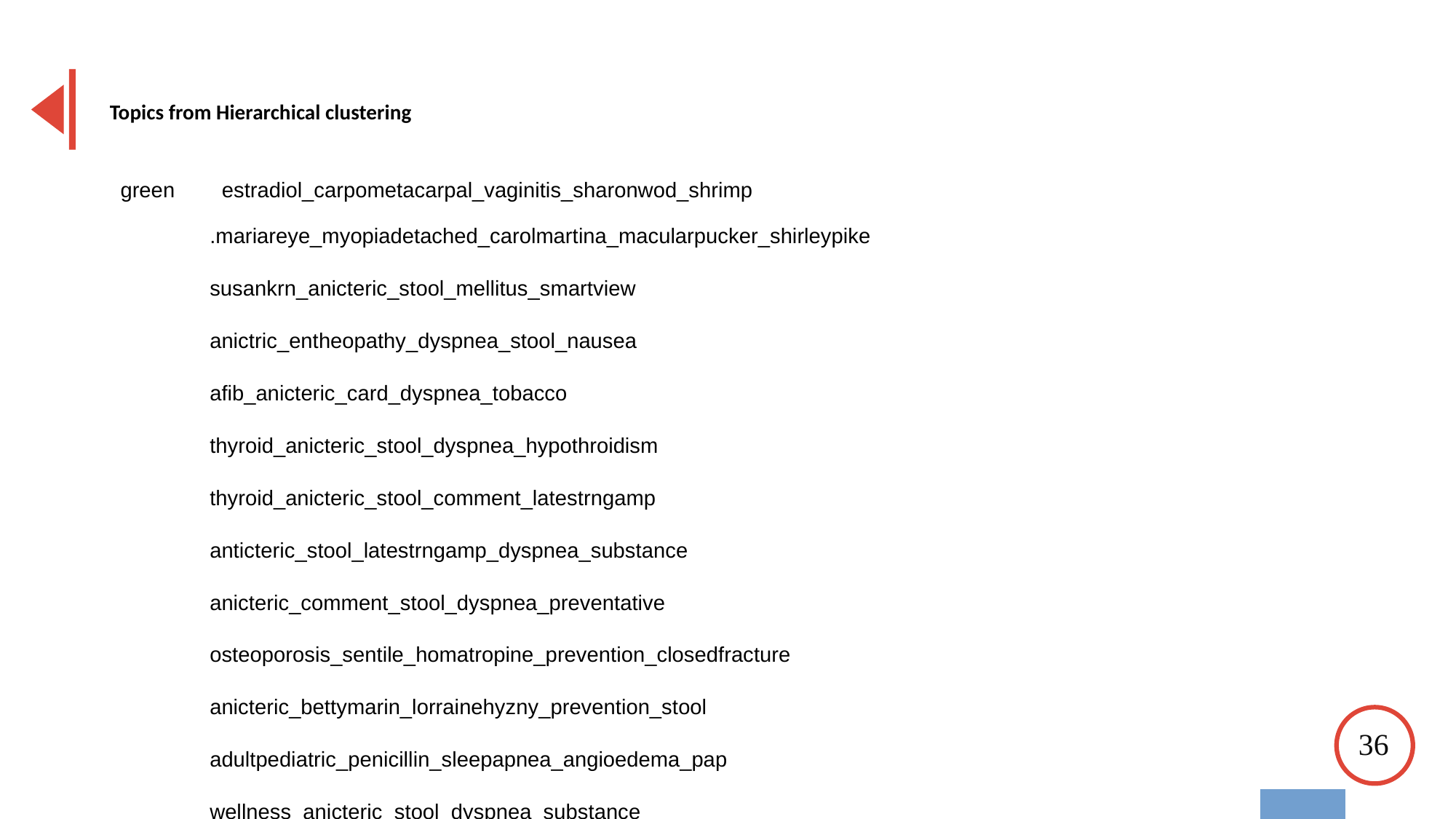

Topics from Hierarchical clustering
| green | estradiol\_carpometacarpal\_vaginitis\_sharonwod\_shrimp |  |  |  |  |  |
| --- | --- | --- | --- | --- | --- | --- |
|  | .mariareye\_myopiadetached\_carolmartina\_macularpucker\_shirleypike |  |  |  |  |  |
|  | susankrn\_anicteric\_stool\_mellitus\_smartview |  |  |  |  |  |
|  | anictric\_entheopathy\_dyspnea\_stool\_nausea |  |  |  |  |  |
|  | afib\_anicteric\_card\_dyspnea\_tobacco |  |  |  |  |  |
|  | thyroid\_anicteric\_stool\_dyspnea\_hypothroidism |  |  |  |  |  |
|  | thyroid\_anicteric\_stool\_comment\_latestrngamp |  |  |  |  |  |
|  | anticteric\_stool\_latestrngamp\_dyspnea\_substance |  |  |  |  |  |
|  | anicteric\_comment\_stool\_dyspnea\_preventative |  |  |  |  |  |
|  | osteoporosis\_sentile\_homatropine\_prevention\_closedfracture |  |  |  |  |  |
|  | anicteric\_bettymarin\_lorrainehyzny\_prevention\_stool |  |  |  |  |  |
|  | adultpediatric\_penicillin\_sleepapnea\_angioedema\_pap |  |  |  |  |  |
|  | wellness\_anicteric\_stool\_dyspnea\_substance |  |  |  |  |  |
36